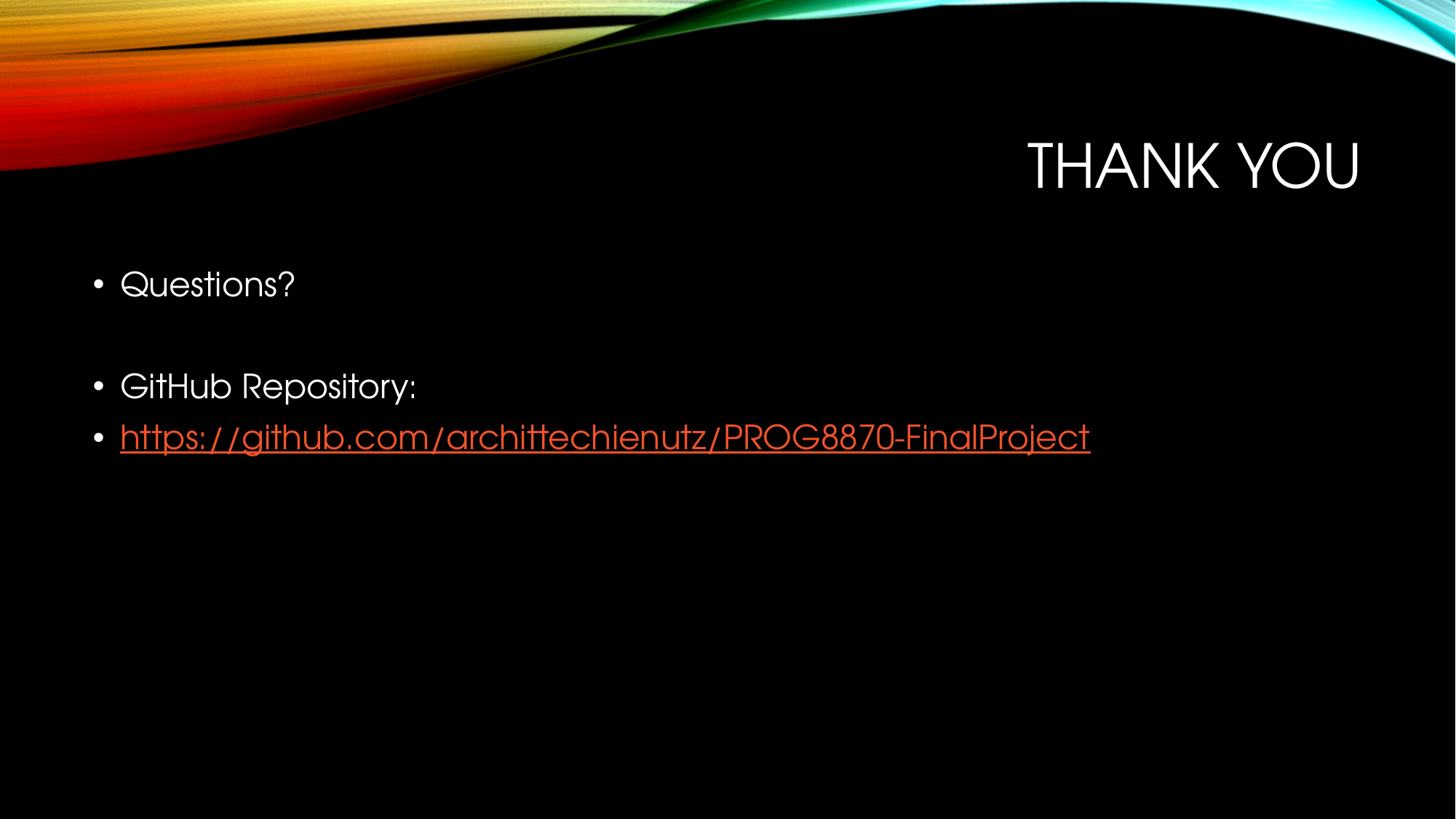

# Thank you
Questions?

GitHub Repository:
https://github.com/archittechienutz/PROG8870-FinalProject